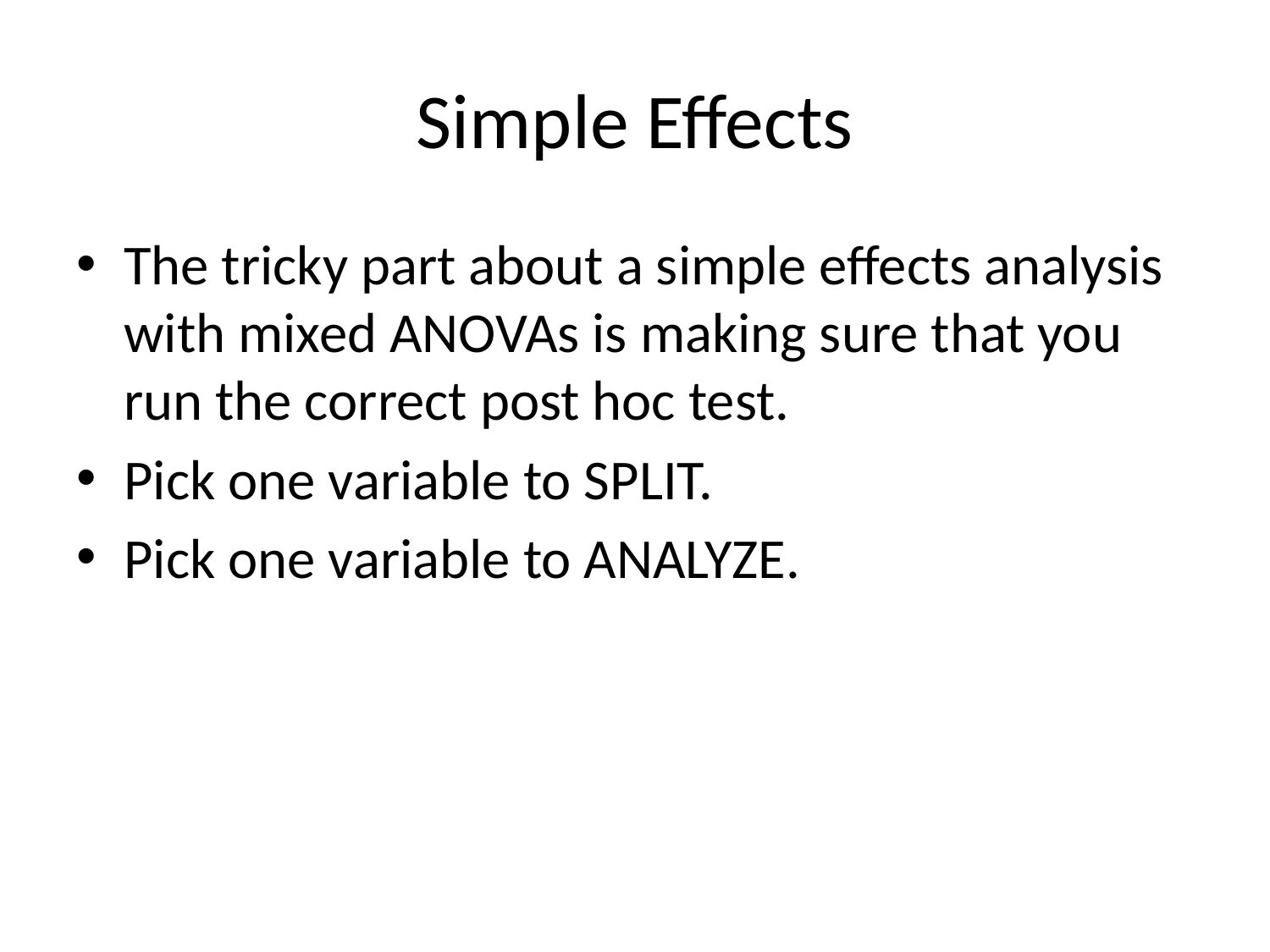

# Simple Effects
The tricky part about a simple effects analysis with mixed ANOVAs is making sure that you run the correct post hoc test.
Pick one variable to SPLIT.
Pick one variable to ANALYZE.